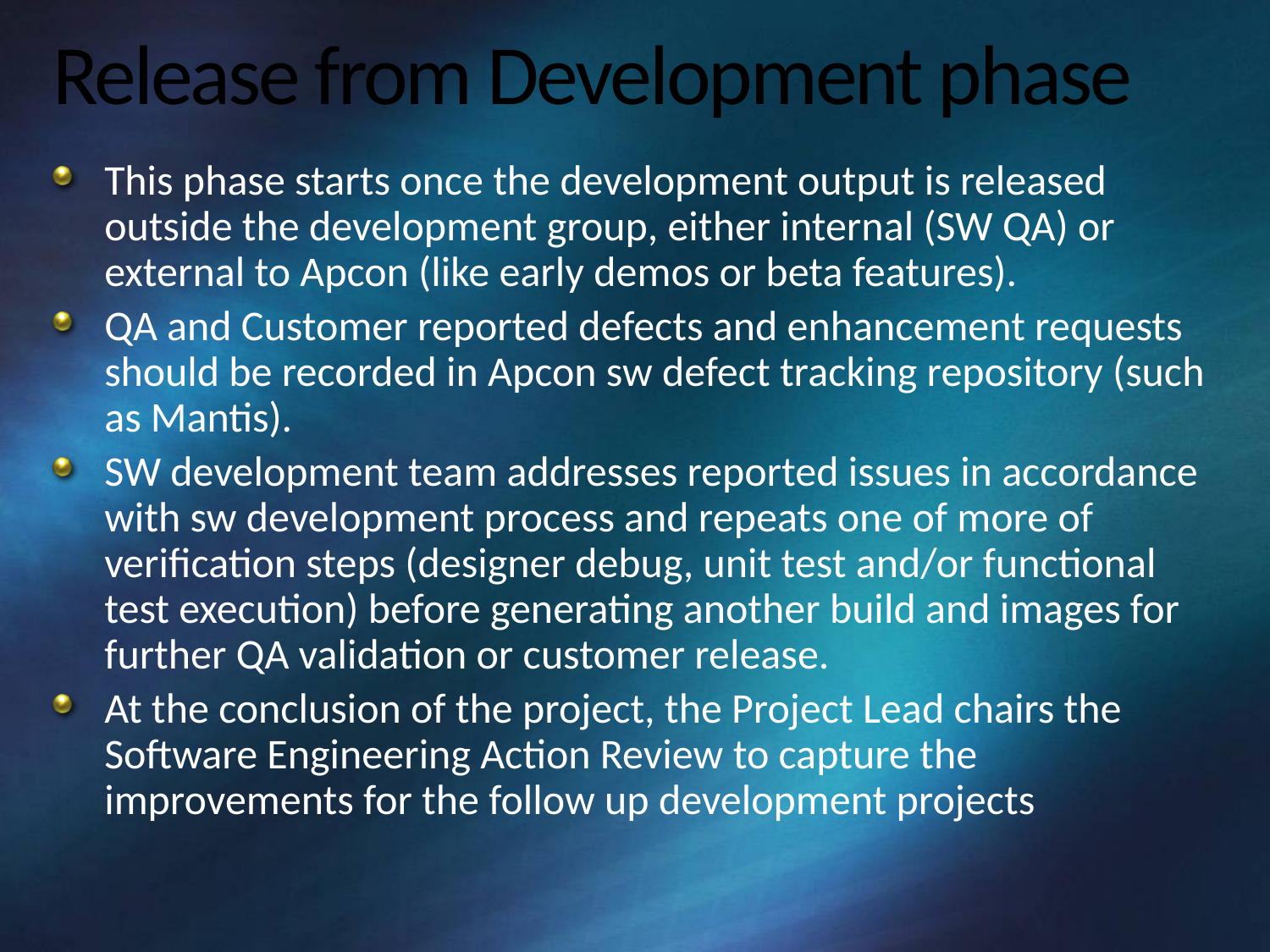

# Release from Development phase
This phase starts once the development output is released outside the development group, either internal (SW QA) or external to Apcon (like early demos or beta features).
QA and Customer reported defects and enhancement requests should be recorded in Apcon sw defect tracking repository (such as Mantis).
SW development team addresses reported issues in accordance with sw development process and repeats one of more of verification steps (designer debug, unit test and/or functional test execution) before generating another build and images for further QA validation or customer release.
At the conclusion of the project, the Project Lead chairs the Software Engineering Action Review to capture the improvements for the follow up development projects